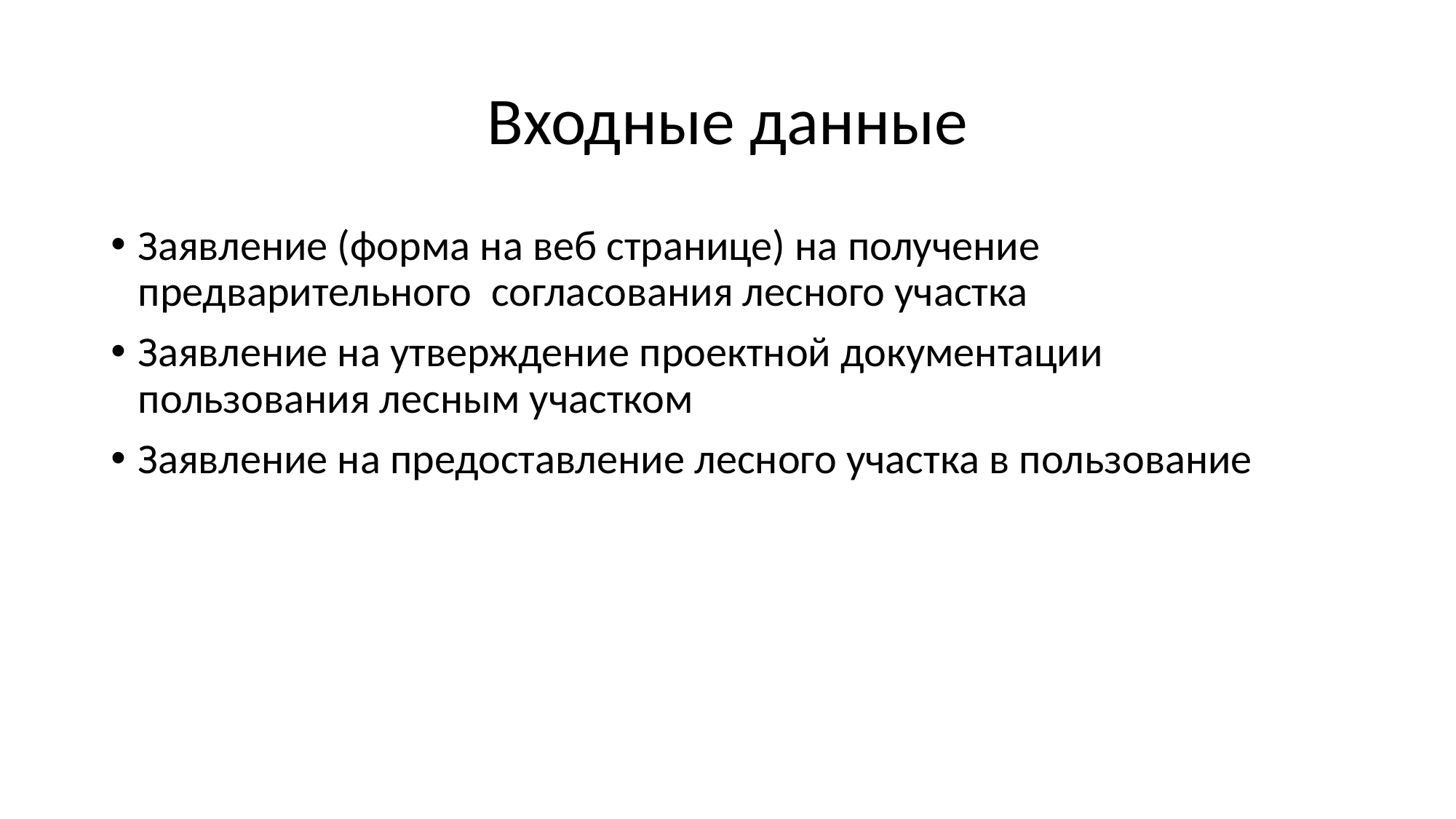

# Входные данные
Заявление (форма на веб странице) на получение предварительного  согласования лесного участка
Заявление на утверждение проектной документации пользования лесным участком
Заявление на предоставление лесного участка в пользование